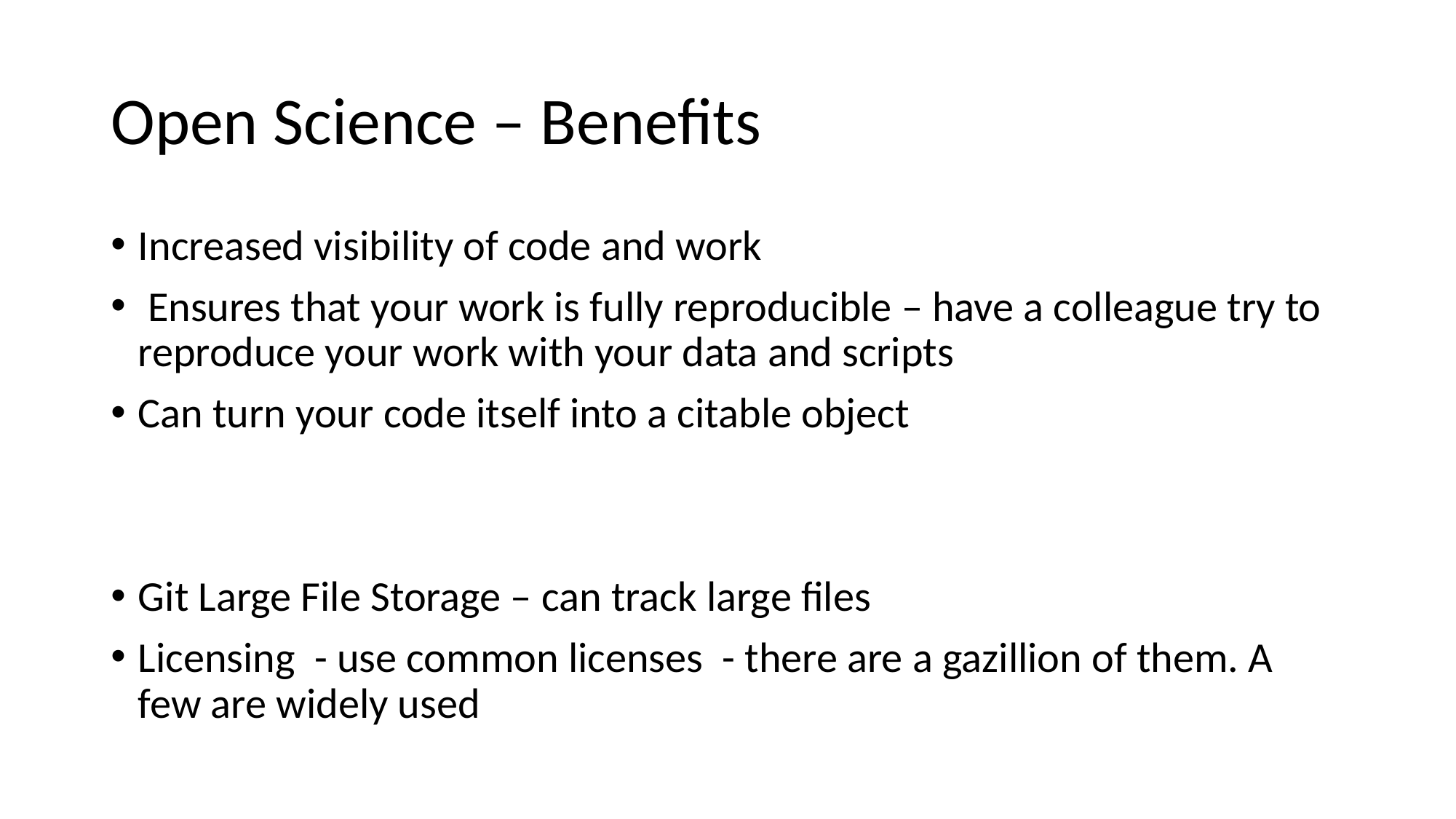

# Open Science – Benefits
Increased visibility of code and work
 Ensures that your work is fully reproducible – have a colleague try to reproduce your work with your data and scripts
Can turn your code itself into a citable object

Git Large File Storage – can track large files
Licensing  - use common licenses  - there are a gazillion of them. A few are widely used